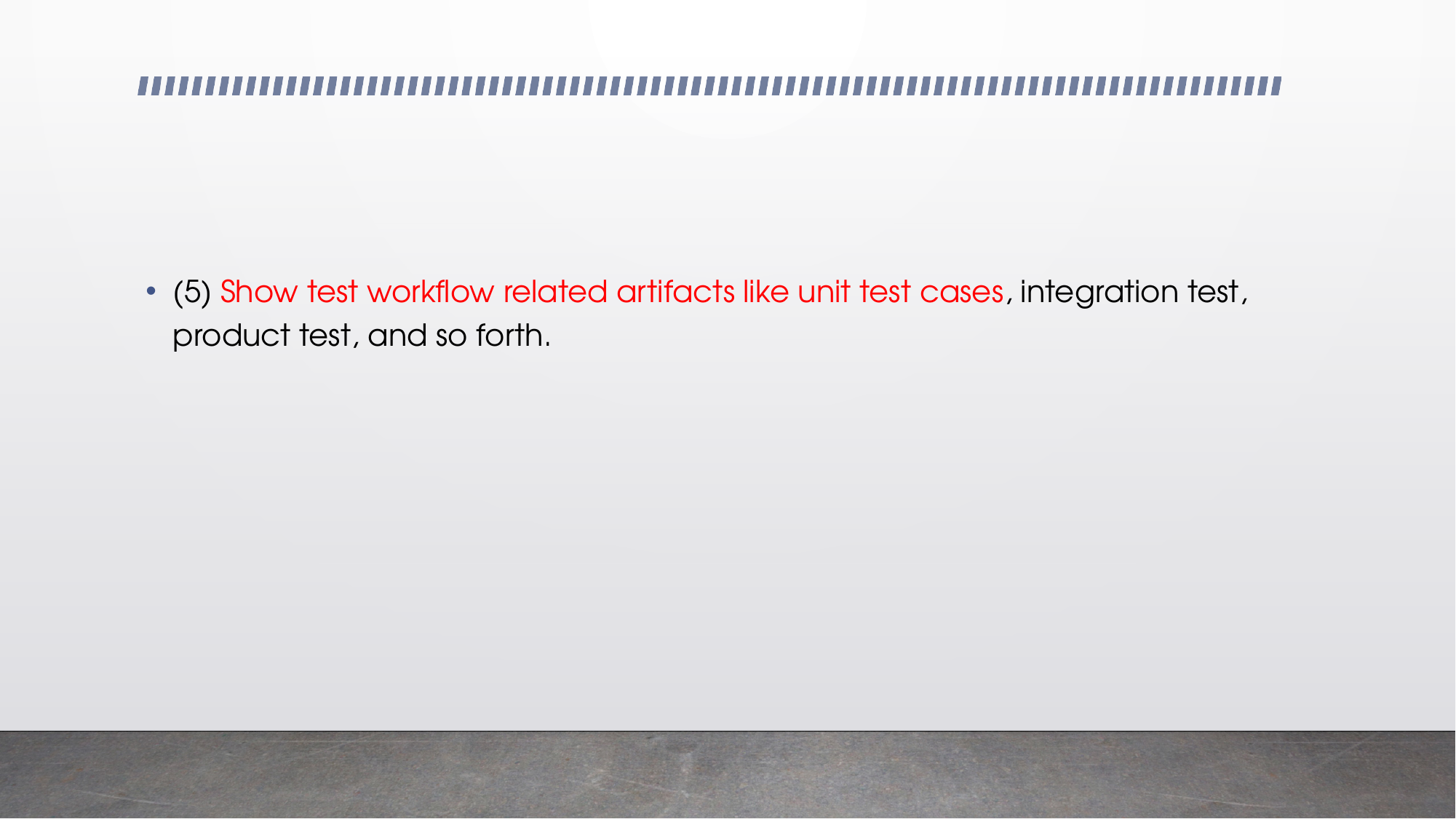

#
(5) Show test workflow related artifacts like unit test cases, integration test, product test, and so forth.